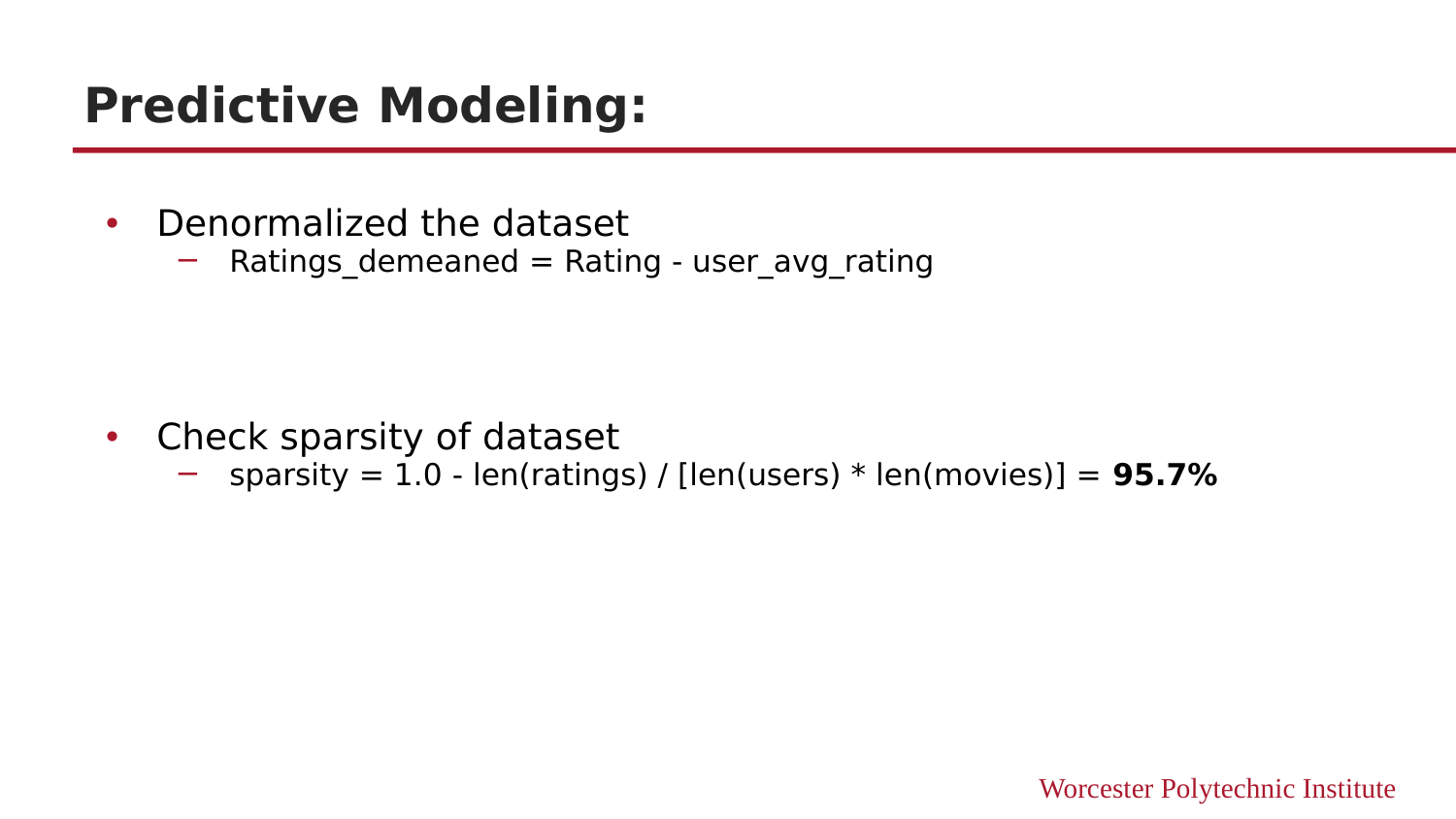

# Predictive Modeling:
Denormalized the dataset
Ratings_demeaned = Rating - user_avg_rating

Check sparsity of dataset
sparsity = 1.0 - len(ratings) / [len(users) * len(movies)] = 95.7%